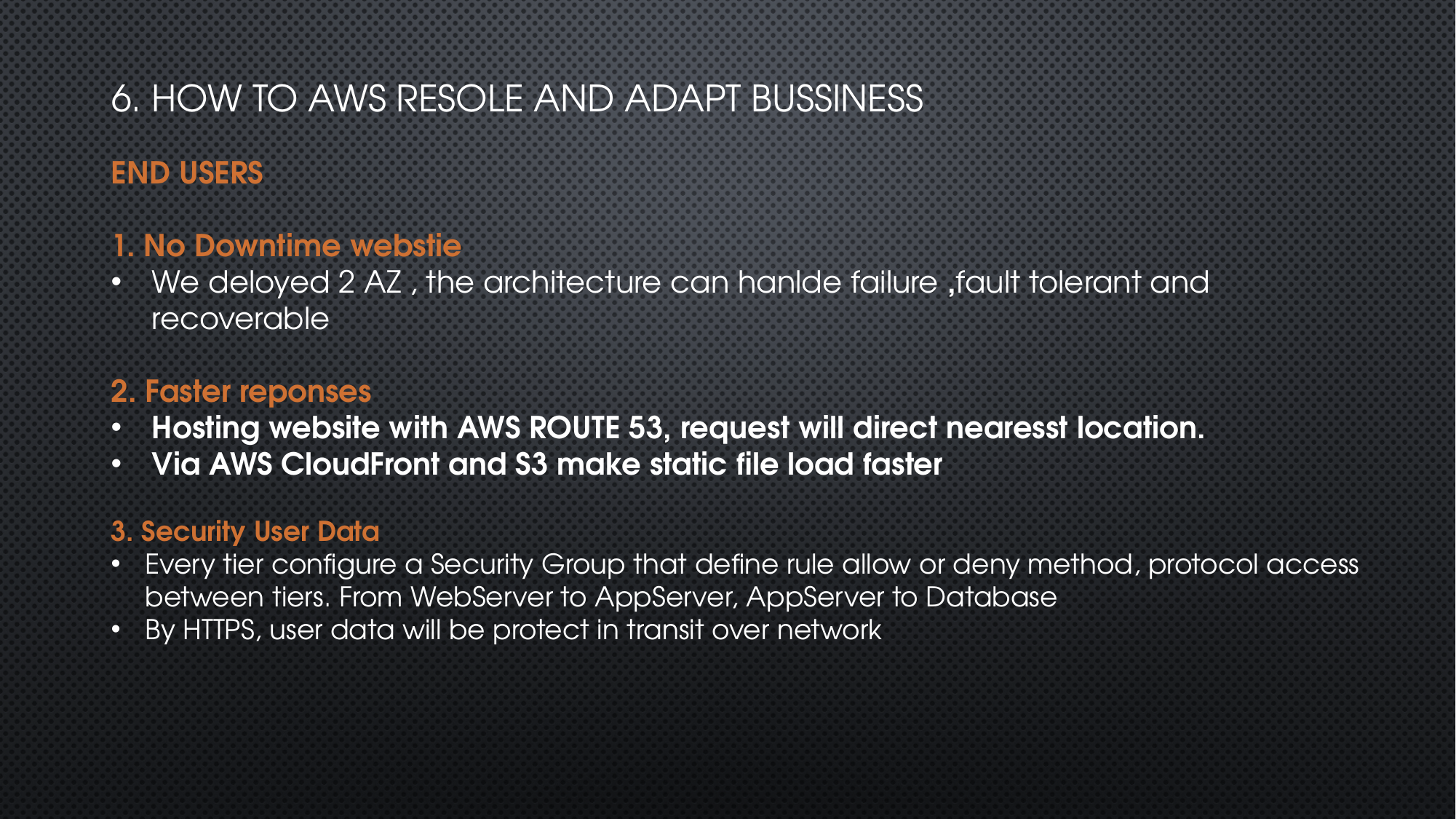

# 6. HOW TO AWS RESOLE AND ADAPT BUSSINESS

END USERS

1. No Downtime webstie
We deloyed 2 AZ , the architecture can hanlde failure ,fault tolerant and recoverable

2. Faster reponses
Hosting website with AWS ROUTE 53, request will direct nearesst location.
Via AWS CloudFront and S3 make static file load faster

3. Security User Data
Every tier configure a Security Group that define rule allow or deny method, protocol access between tiers. From WebServer to AppServer, AppServer to Database
By HTTPS, user data will be protect in transit over network